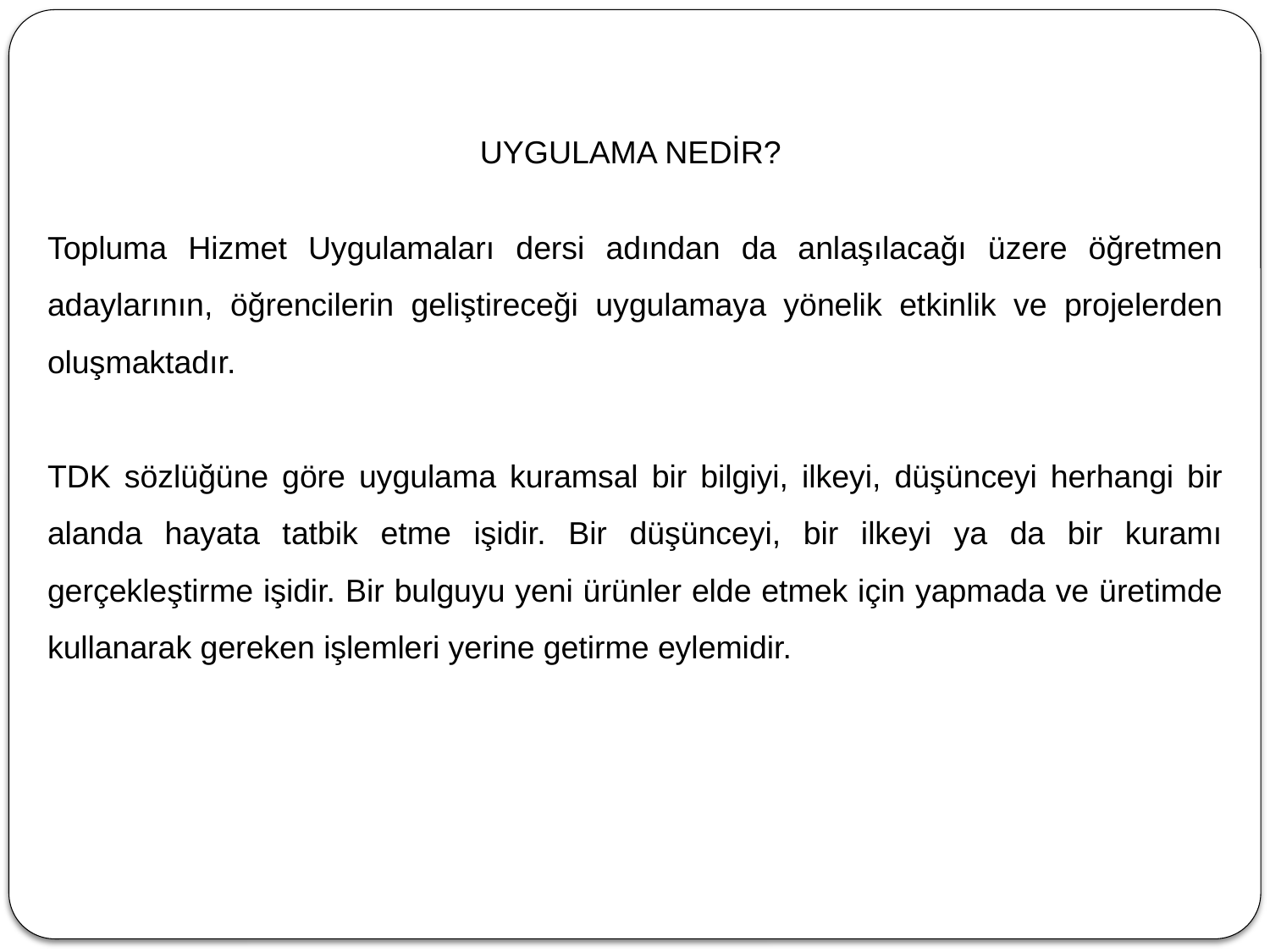

UYGULAMA NEDİR?

Topluma Hizmet Uygulamaları dersi adından da anlaşılacağı üzere öğretmen adaylarının, öğrencilerin geliştireceği uygulamaya yönelik etkinlik ve projelerden oluşmaktadır.

TDK sözlüğüne göre uygulama kuramsal bir bilgiyi, ilkeyi, düşünceyi herhangi bir alanda hayata tatbik etme işidir. Bir düşünceyi, bir ilkeyi ya da bir kuramı gerçekleştirme işidir. Bir bulguyu yeni ürünler elde etmek için yapmada ve üretimde kullanarak gereken işlemleri yerine getirme eylemidir.